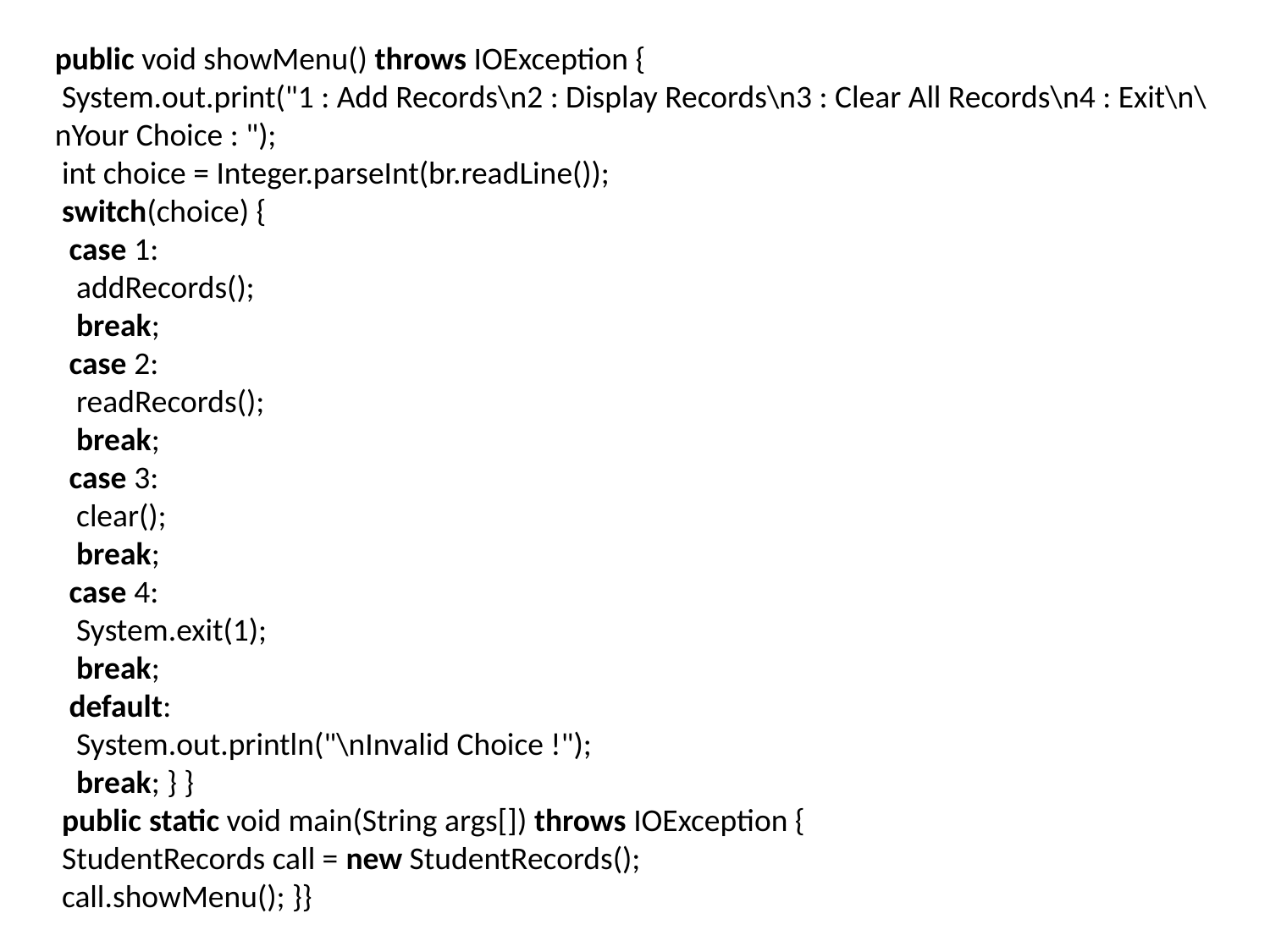

public void showMenu() throws IOException {
 System.out.print("1 : Add Records\n2 : Display Records\n3 : Clear All Records\n4 : Exit\n\nYour Choice : ");
 int choice = Integer.parseInt(br.readLine());
 switch(choice) {
  case 1:
   addRecords();
   break;
  case 2:
   readRecords();
   break;
  case 3:
   clear();
   break;
  case 4:
   System.exit(1);
   break;
  default:
   System.out.println("\nInvalid Choice !");
   break; } }
 public static void main(String args[]) throws IOException {
 StudentRecords call = new StudentRecords();
 call.showMenu(); }}